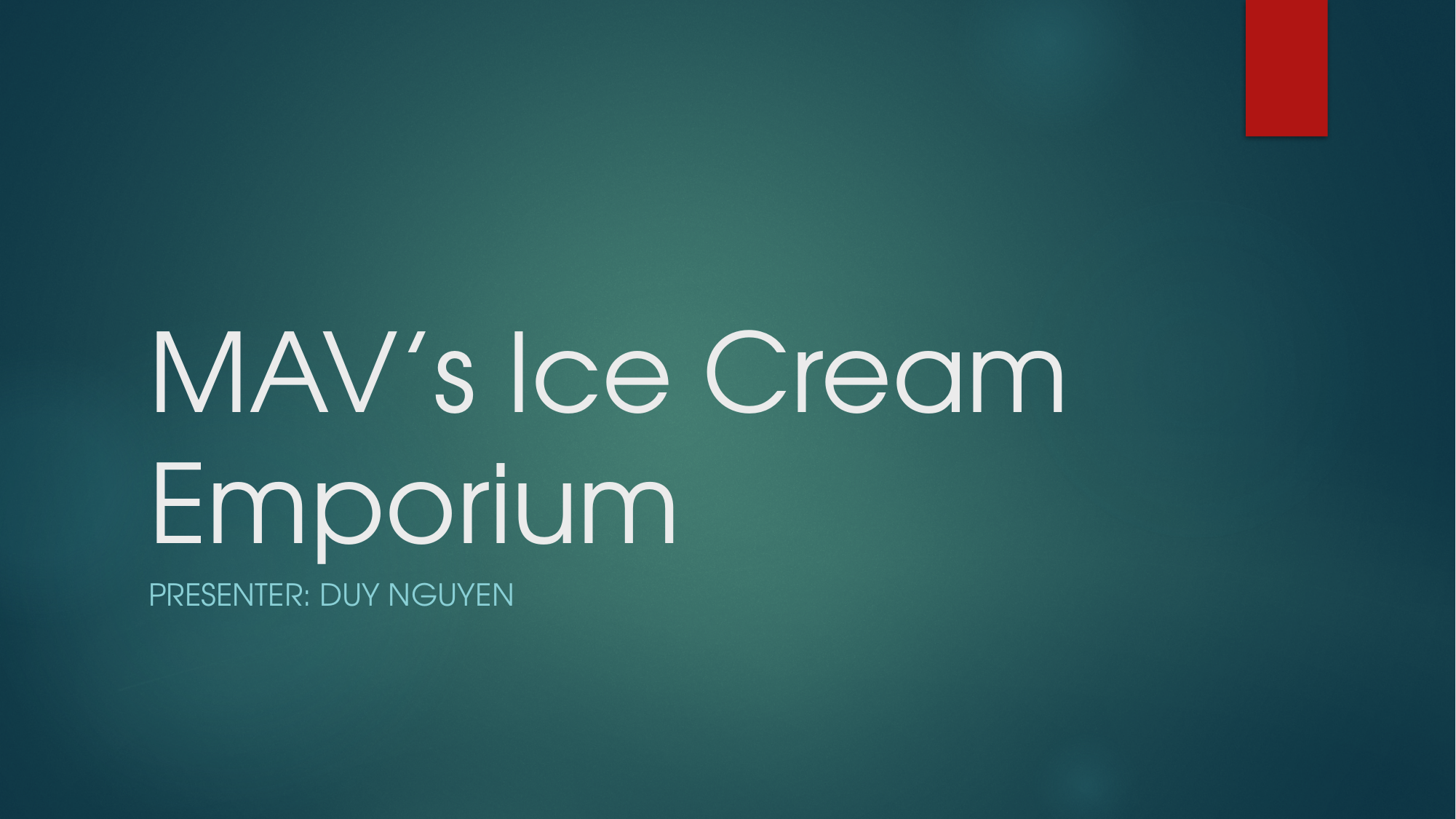

# MAV’s Ice Cream Emporium
Presenter: Duy Nguyen